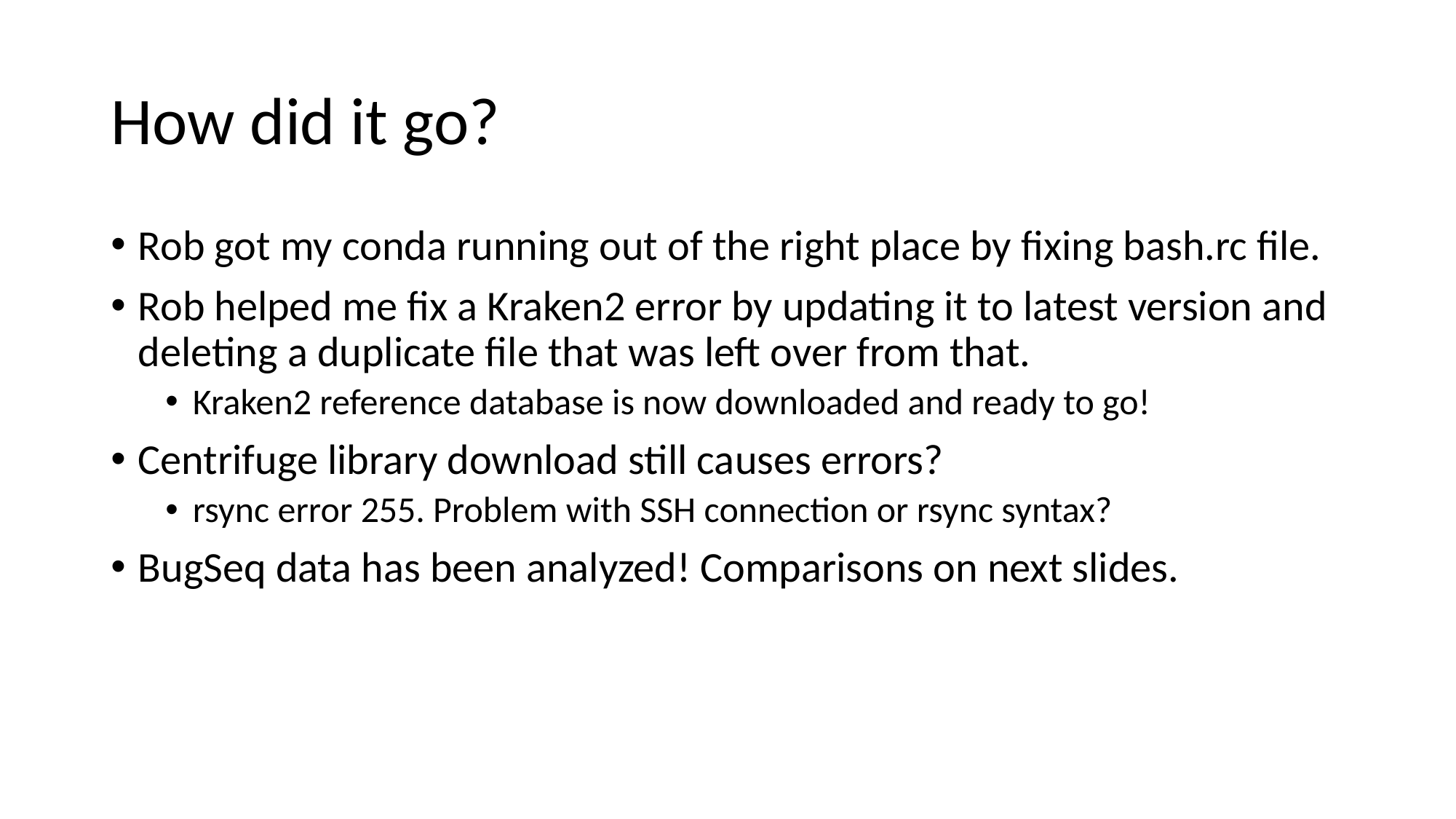

# How did it go?
Rob got my conda running out of the right place by fixing bash.rc file.
Rob helped me fix a Kraken2 error by updating it to latest version and deleting a duplicate file that was left over from that.
Kraken2 reference database is now downloaded and ready to go!
Centrifuge library download still causes errors?
rsync error 255. Problem with SSH connection or rsync syntax?
BugSeq data has been analyzed! Comparisons on next slides.